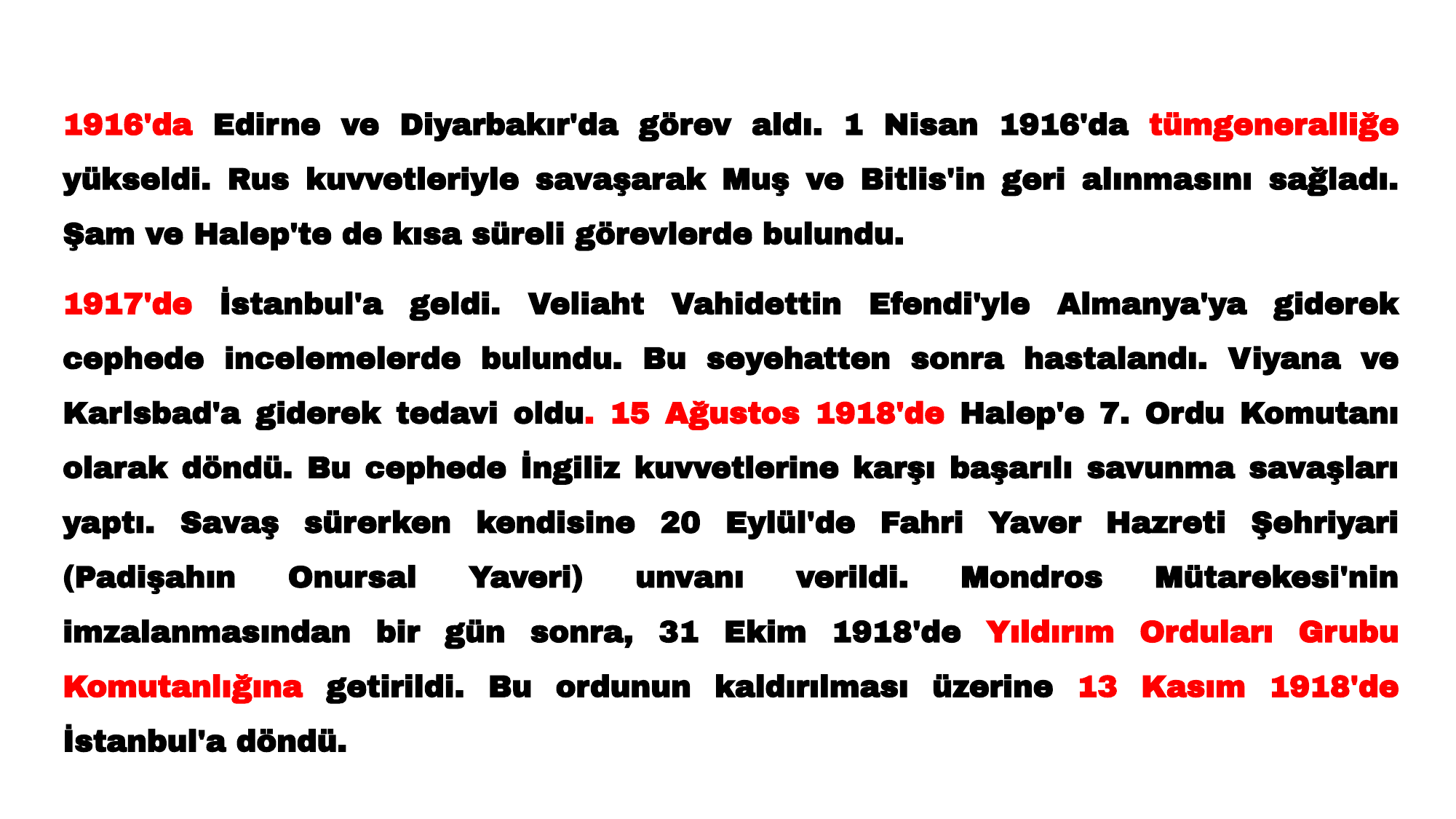

#
1916'da Edirne ve Diyarbakır'da görev aldı. 1 Nisan 1916'da tümgeneralliğe yükseldi. Rus kuvvetleriyle savaşarak Muş ve Bitlis'in geri alınmasını sağladı. Şam ve Halep'te de kısa süreli görevlerde bulundu.
1917'de İstanbul'a geldi. Veliaht Vahidettin Efendi'yle Almanya'ya giderek cephede incelemelerde bulundu. Bu seyehatten sonra hastalandı. Viyana ve Karlsbad'a giderek tedavi oldu. 15 Ağustos 1918'de Halep'e 7. Ordu Komutanı olarak döndü. Bu cephede İngiliz kuvvetlerine karşı başarılı savunma savaşları yaptı. Savaş sürerken kendisine 20 Eylül'de Fahri Yaver Hazreti Şehriyari (Padişahın Onursal Yaveri) unvanı verildi. Mondros Mütarekesi'nin imzalanmasından bir gün sonra, 31 Ekim 1918'de Yıldırım Orduları Grubu Komutanlığına getirildi. Bu ordunun kaldırılması üzerine 13 Kasım 1918'de İstanbul'a döndü.